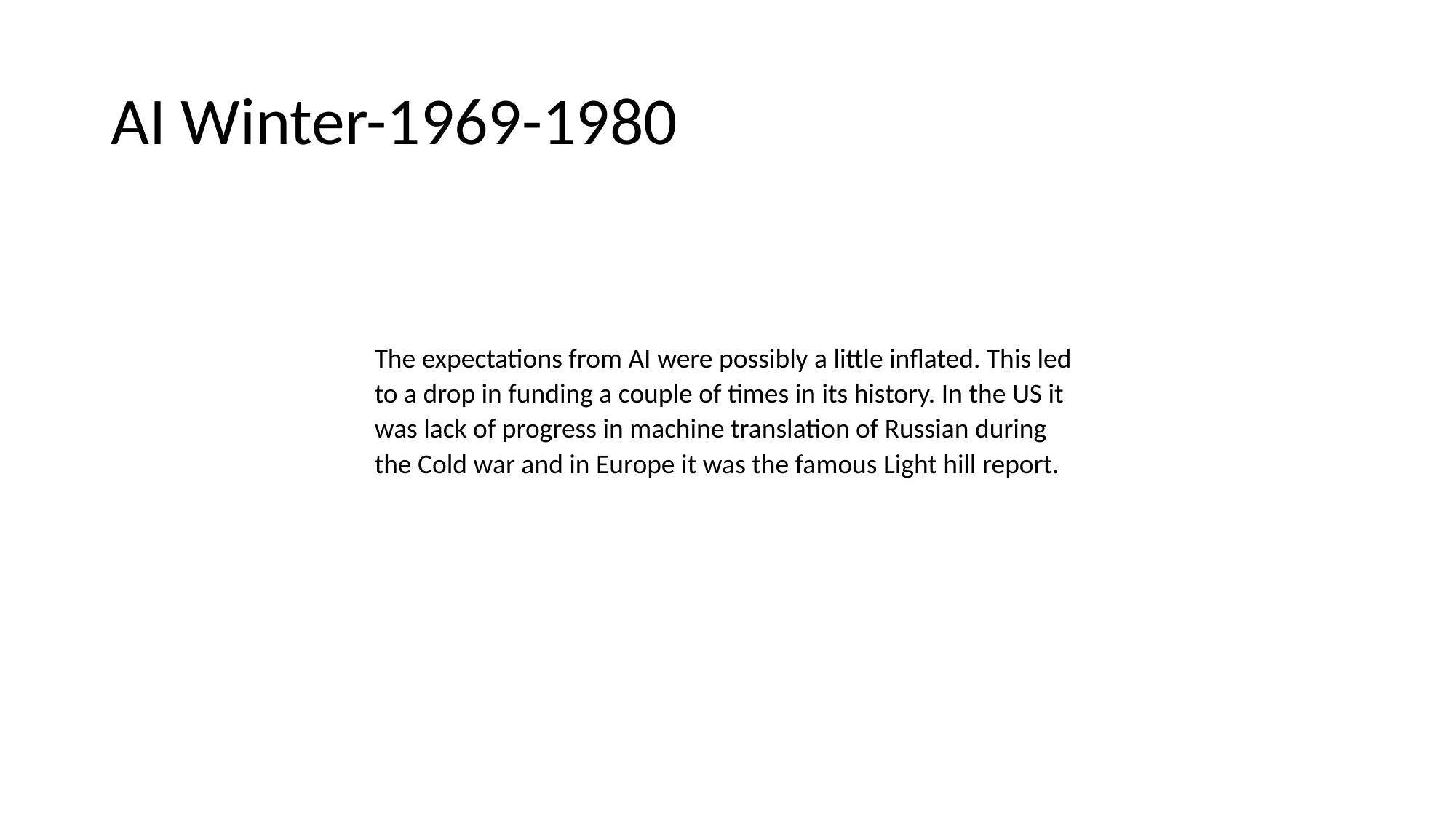

# AI Winter-1969-1980

The expectations from AI were possibly a little inflated. This led to a drop in funding a couple of times in its history. In the US it was lack of progress in machine translation of Russian during the Cold war and in Europe it was the famous Light hill report.